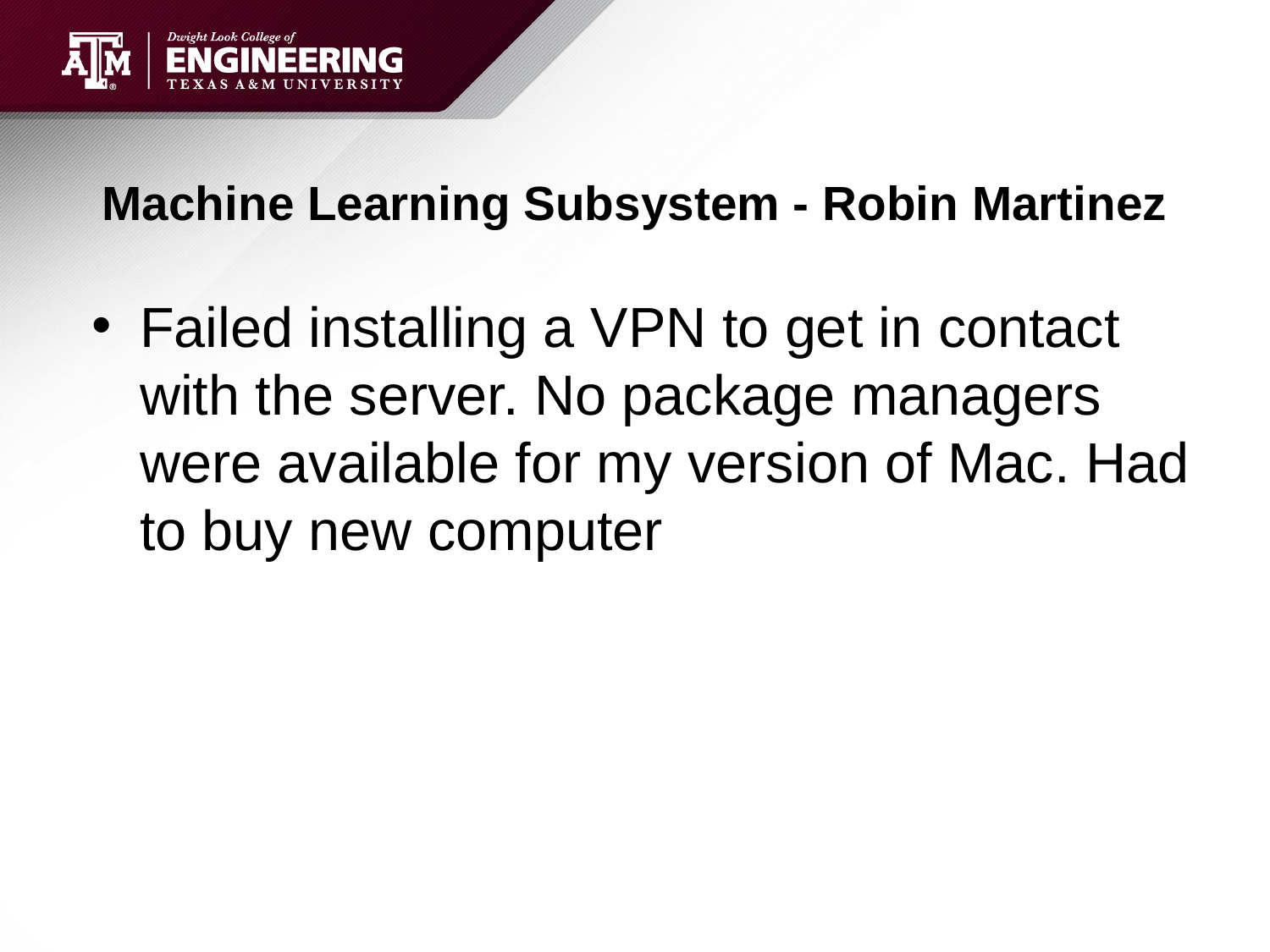

# Machine Learning Subsystem - Robin Martinez
Failed installing a VPN to get in contact with the server. No package managers were available for my version of Mac. Had to buy new computer